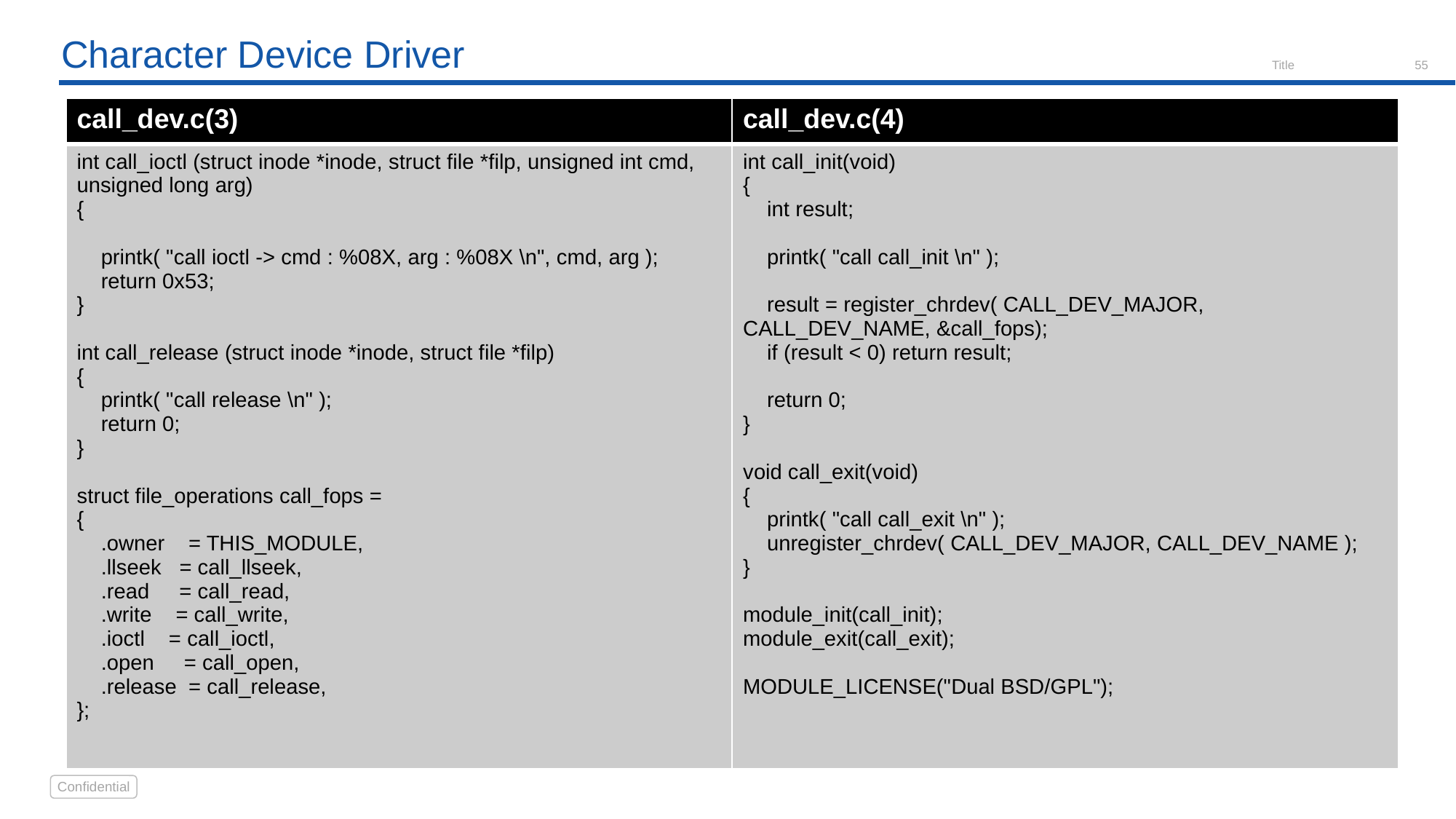

# Character Device Driver
| call\_dev.c(3) | call\_dev.c(4) |
| --- | --- |
| int call\_ioctl (struct inode \*inode, struct file \*filp, unsigned int cmd, unsigned long arg) { printk( "call ioctl -> cmd : %08X, arg : %08X \n", cmd, arg ); return 0x53; } int call\_release (struct inode \*inode, struct file \*filp) { printk( "call release \n" ); return 0; } struct file\_operations call\_fops = { .owner = THIS\_MODULE, .llseek = call\_llseek, .read = call\_read, .write = call\_write, .ioctl = call\_ioctl, .open = call\_open, .release = call\_release, }; | int call\_init(void) { int result; printk( "call call\_init \n" ); result = register\_chrdev( CALL\_DEV\_MAJOR, CALL\_DEV\_NAME, &call\_fops); if (result < 0) return result; return 0; } void call\_exit(void) { printk( "call call\_exit \n" ); unregister\_chrdev( CALL\_DEV\_MAJOR, CALL\_DEV\_NAME ); } module\_init(call\_init); module\_exit(call\_exit); MODULE\_LICENSE("Dual BSD/GPL"); |